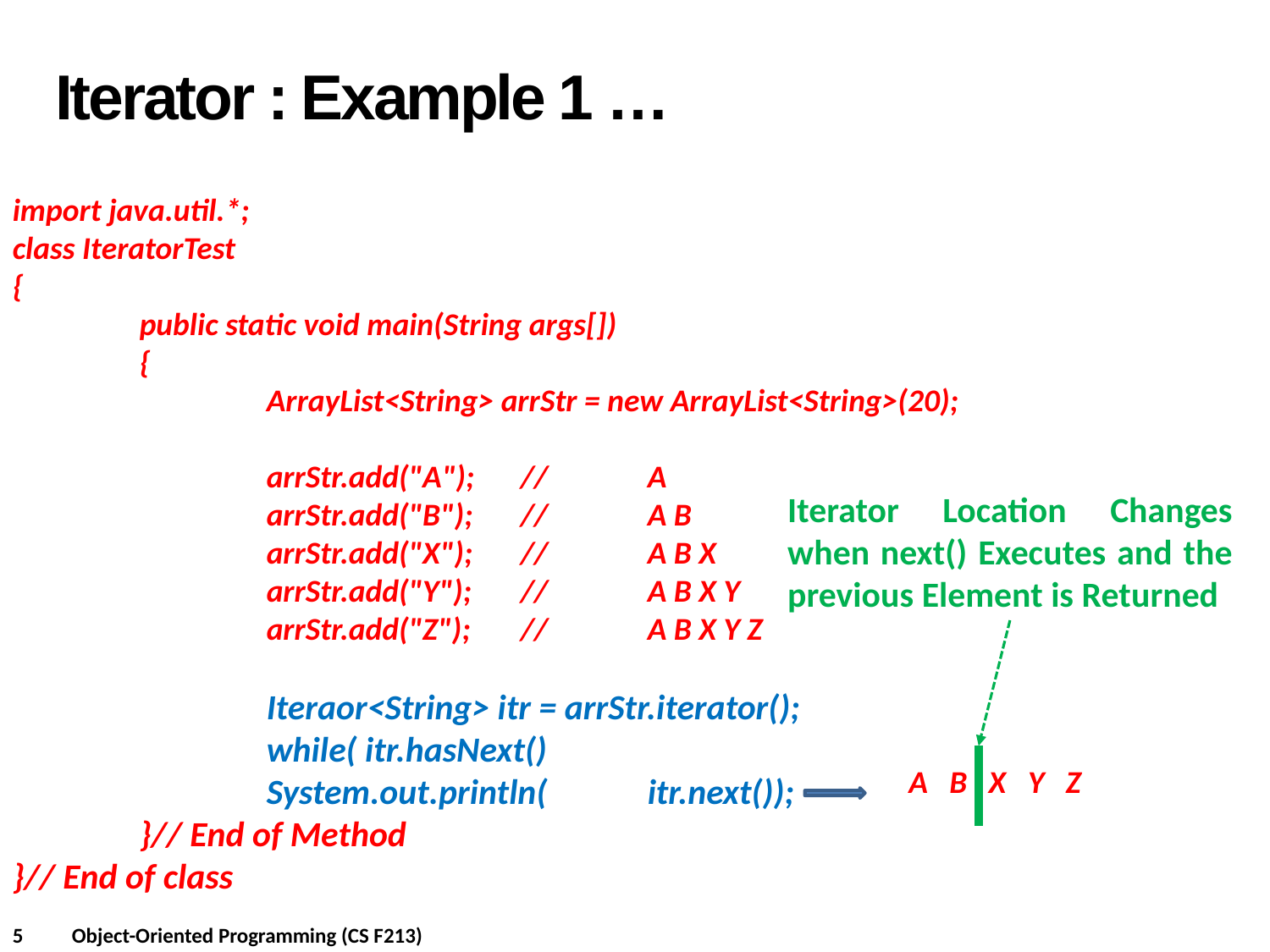

Iterator : Example 1 …
import java.util.*;
class IteratorTest
{
	public static void main(String args[])
	{
		ArrayList<String> arrStr = new ArrayList<String>(20);

		arrStr.add("A");	//  	A
		arrStr.add("B");	//  	A B
		arrStr.add("X");	//  	A B X
		arrStr.add("Y");	//	A B X Y
		arrStr.add("Z");	//	A B X Y Z

		Iteraor<String> itr = arrStr.iterator();					while( itr.hasNext()
		System.out.println(	itr.next());
	}// End of Method
}// End of class

Iterator Location Changes when next() Executes and the previous Element is Returned
A   B   X   Y   Z